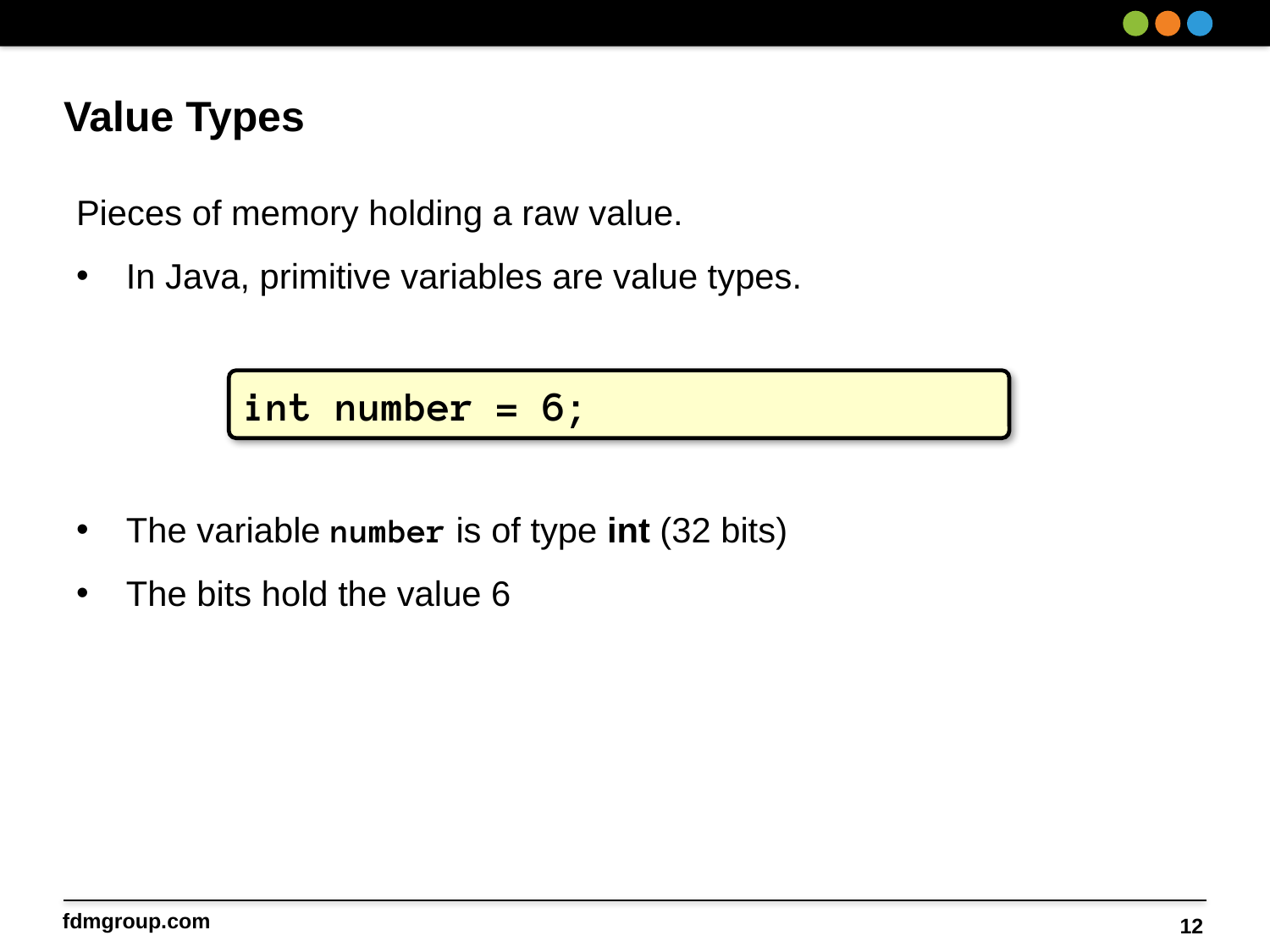

# Value Types
Pieces of memory holding a raw value.
In Java, primitive variables are value types.

The variable number is of type int (32 bits)
The bits hold the value 6

int number = 6;
12